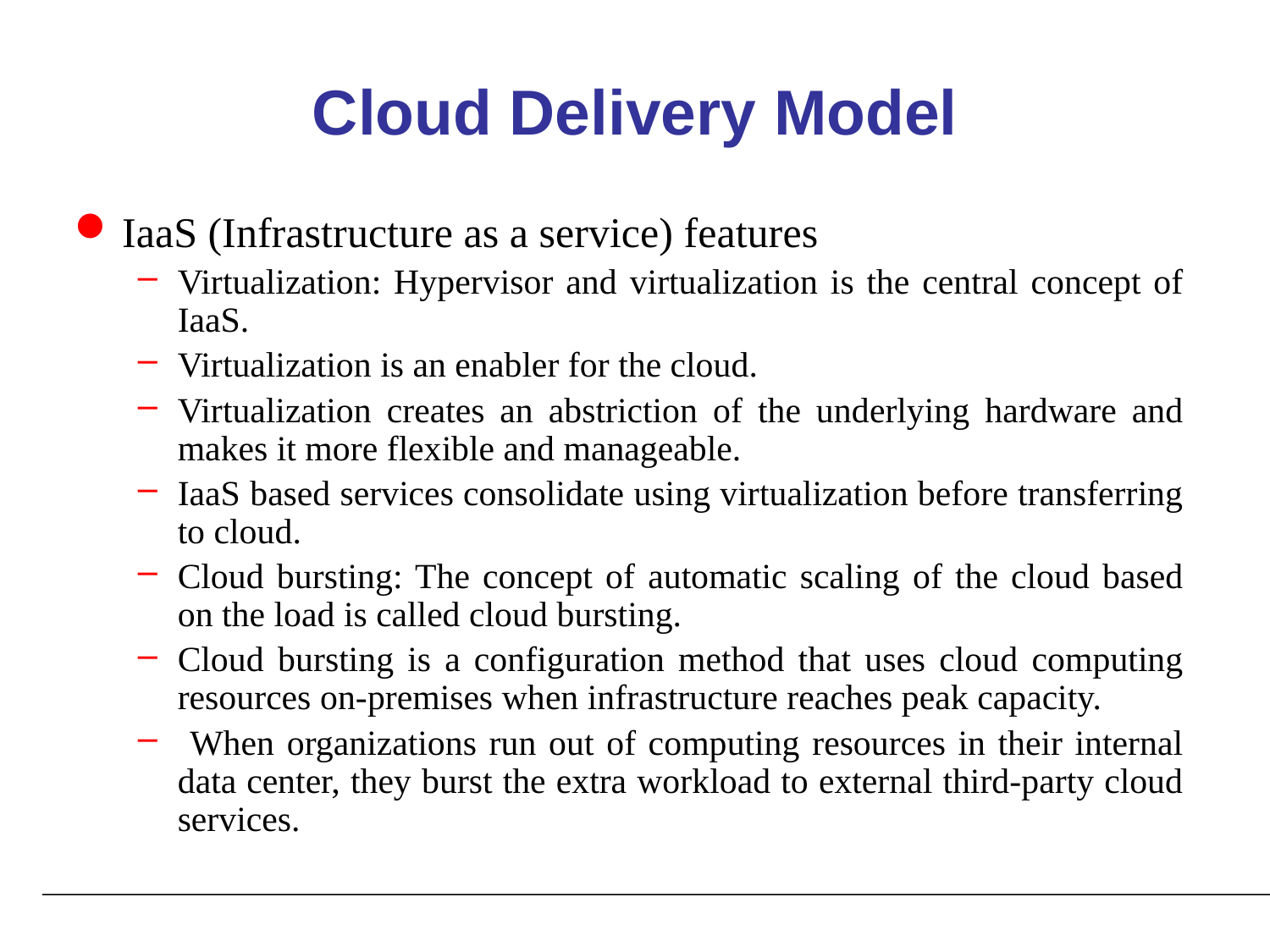

# Cloud Delivery Model
IaaS (Infrastructure as a service) features
Virtualization: Hypervisor and virtualization is the central concept of IaaS.
Virtualization is an enabler for the cloud.
Virtualization creates an abstriction of the underlying hardware and makes it more flexible and manageable.
IaaS based services consolidate using virtualization before transferring to cloud.
Cloud bursting: The concept of automatic scaling of the cloud based on the load is called cloud bursting.
Cloud bursting is a configuration method that uses cloud computing resources on-premises when infrastructure reaches peak capacity.
 When organizations run out of computing resources in their internal data center, they burst the extra workload to external third-party cloud services.